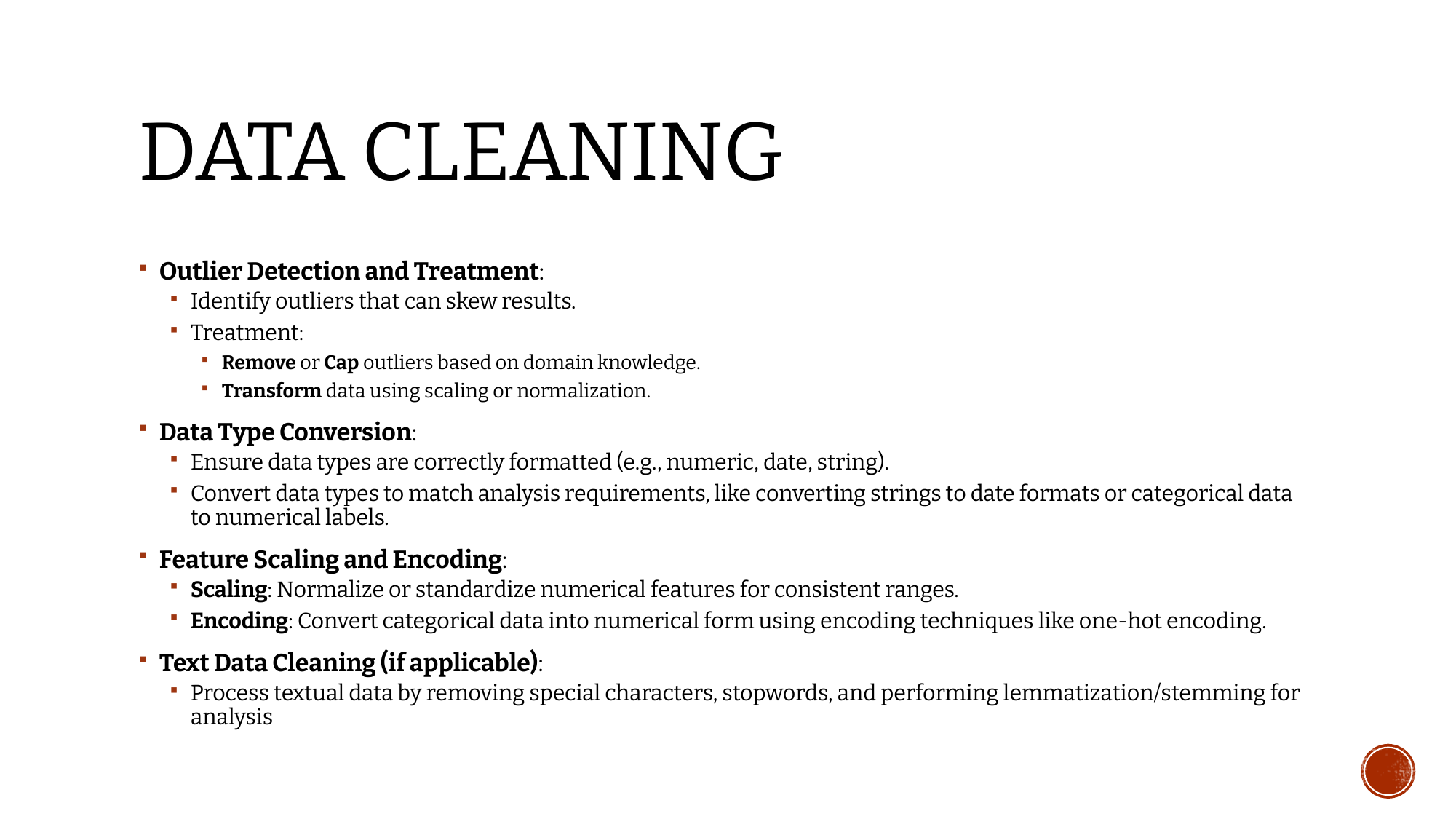

# Data cleaning
Outlier Detection and Treatment:
Identify outliers that can skew results.
Treatment:
Remove or Cap outliers based on domain knowledge.
Transform data using scaling or normalization.
Data Type Conversion:
Ensure data types are correctly formatted (e.g., numeric, date, string).
Convert data types to match analysis requirements, like converting strings to date formats or categorical data to numerical labels.
Feature Scaling and Encoding:
Scaling: Normalize or standardize numerical features for consistent ranges.
Encoding: Convert categorical data into numerical form using encoding techniques like one-hot encoding.
Text Data Cleaning (if applicable):
Process textual data by removing special characters, stopwords, and performing lemmatization/stemming for analysis